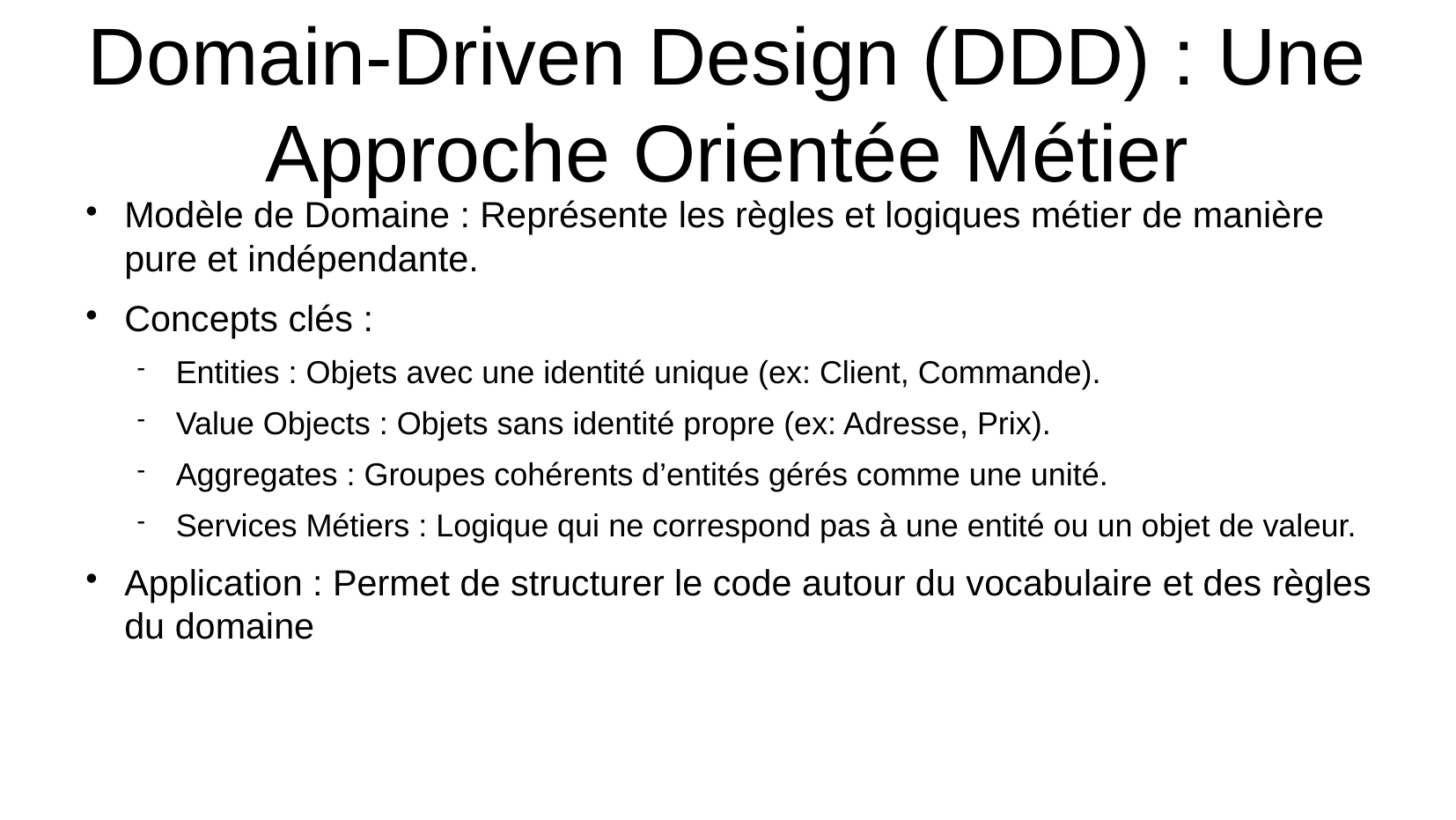

# Domain-Driven Design (DDD) : Une Approche Orientée Métier
Modèle de Domaine : Représente les règles et logiques métier de manière pure et indépendante.
Concepts clés :
Entities : Objets avec une identité unique (ex: Client, Commande).
Value Objects : Objets sans identité propre (ex: Adresse, Prix).
Aggregates : Groupes cohérents d’entités gérés comme une unité.
Services Métiers : Logique qui ne correspond pas à une entité ou un objet de valeur.
Application : Permet de structurer le code autour du vocabulaire et des règles du domaine